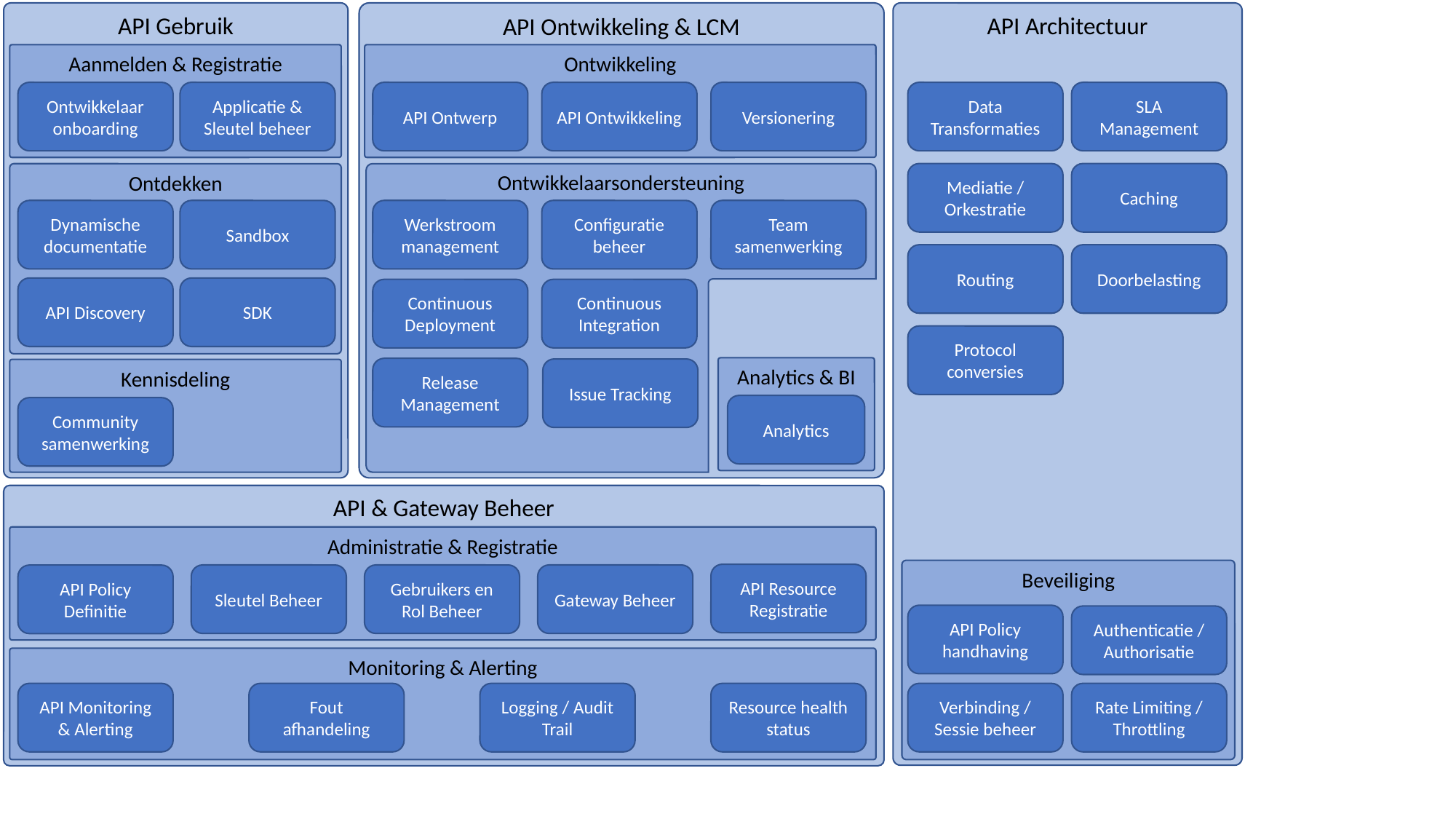

API Gebruik
API Ontwikkeling & LCM
API Architectuur
Aanmelden & Registratie
Ontwikkeling
Ontwikkelaar onboarding
Applicatie & Sleutel beheer
API Ontwerp
API Ontwikkeling
Versionering
Data Transformaties
SLA Management
Mediatie / Orkestratie
Caching
Ontdekken
Ontwikkelaarsondersteuning
Dynamische documentatie
Sandbox
Werkstroom management
Configuratie
beheer
Team samenwerking
Routing
Doorbelasting
API Discovery
SDK
Continuous Deployment
Continuous Integration
Issue Tracking
Protocol conversies
Analytics & BI
Release Management
Kennisdeling
Analytics
Community samenwerking
API & Gateway Beheer
Administratie & Registratie
Beveiliging
API Resource Registratie
Gateway Beheer
Gebruikers en Rol Beheer
Sleutel Beheer
API Policy Definitie
API Policy handhaving
Authenticatie / Authorisatie
Monitoring & Alerting
API Monitoring & Alerting
Fout
afhandeling
Logging / Audit Trail
Resource health status
Verbinding / Sessie beheer
Rate Limiting / Throttling